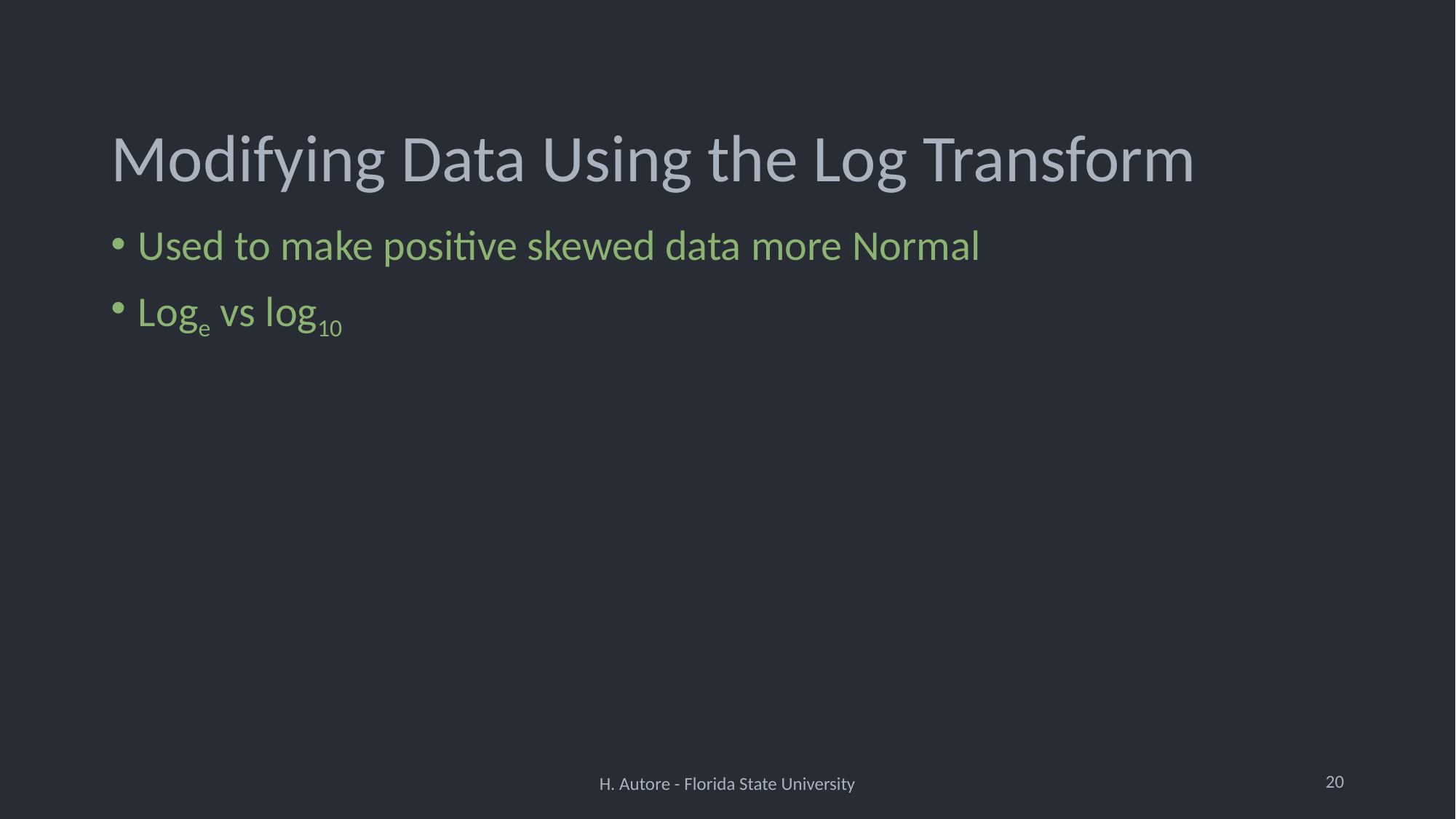

# Modifying Data Using the Log Transform
Used to make positive skewed data more Normal
Loge vs log10

20
H. Autore - Florida State University